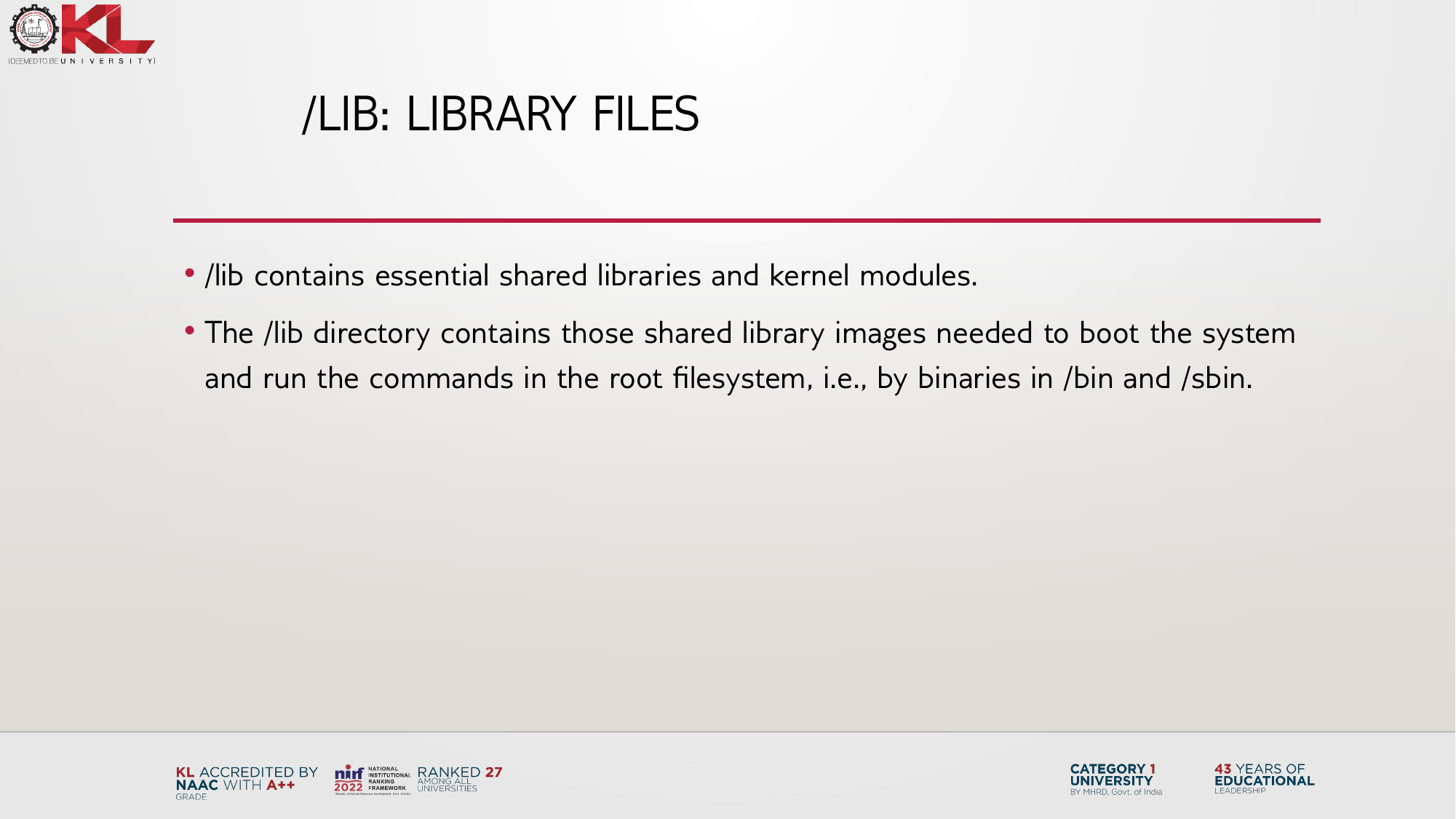

# /lib: Library files
/lib contains essential shared libraries and kernel modules.
The /lib directory contains those shared library images needed to boot the system and run the commands in the root filesystem, i.e., by binaries in /bin and /sbin.